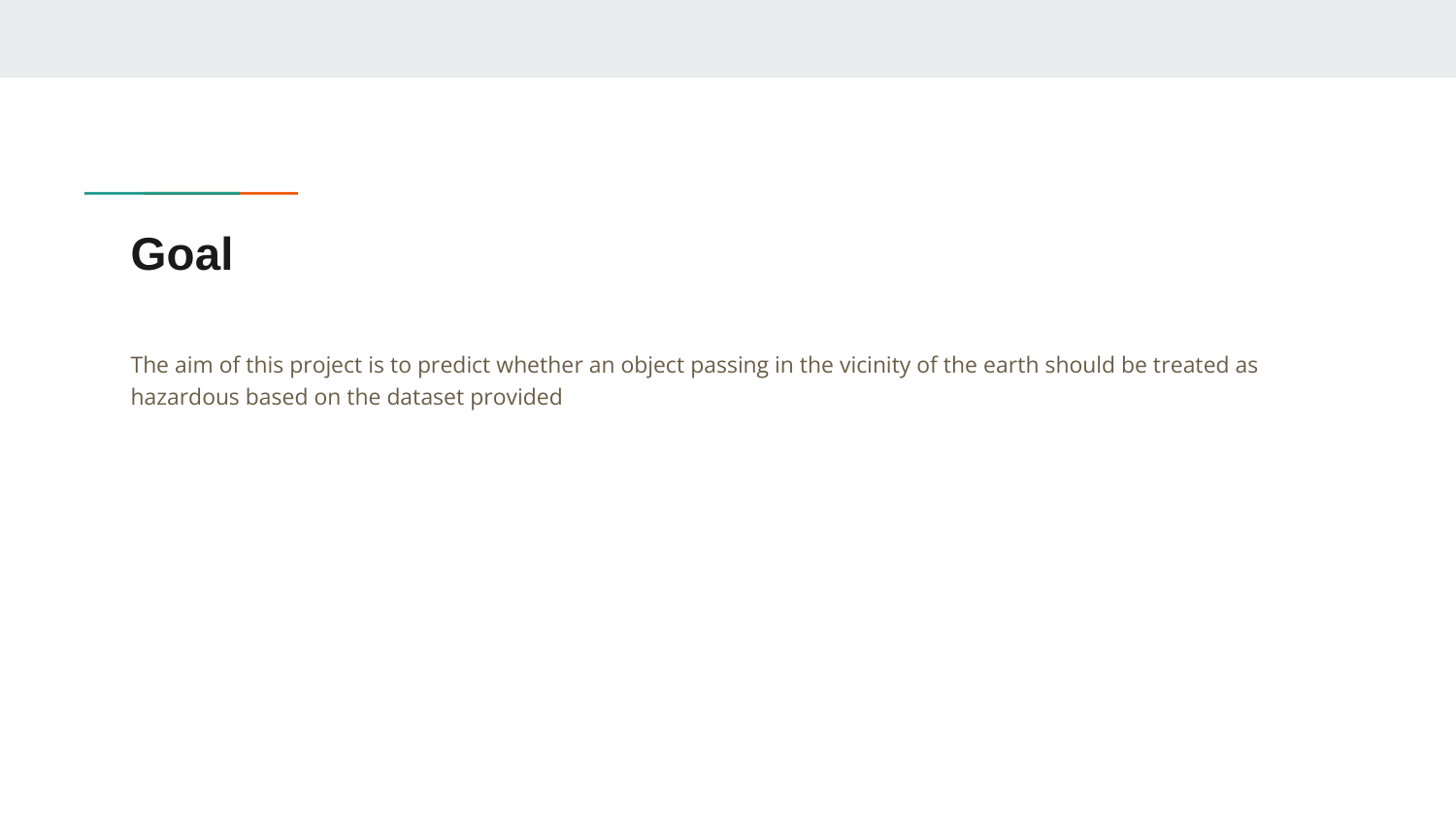

# Goal
The aim of this project is to predict whether an object passing in the vicinity of the earth should be treated as hazardous based on the dataset provided